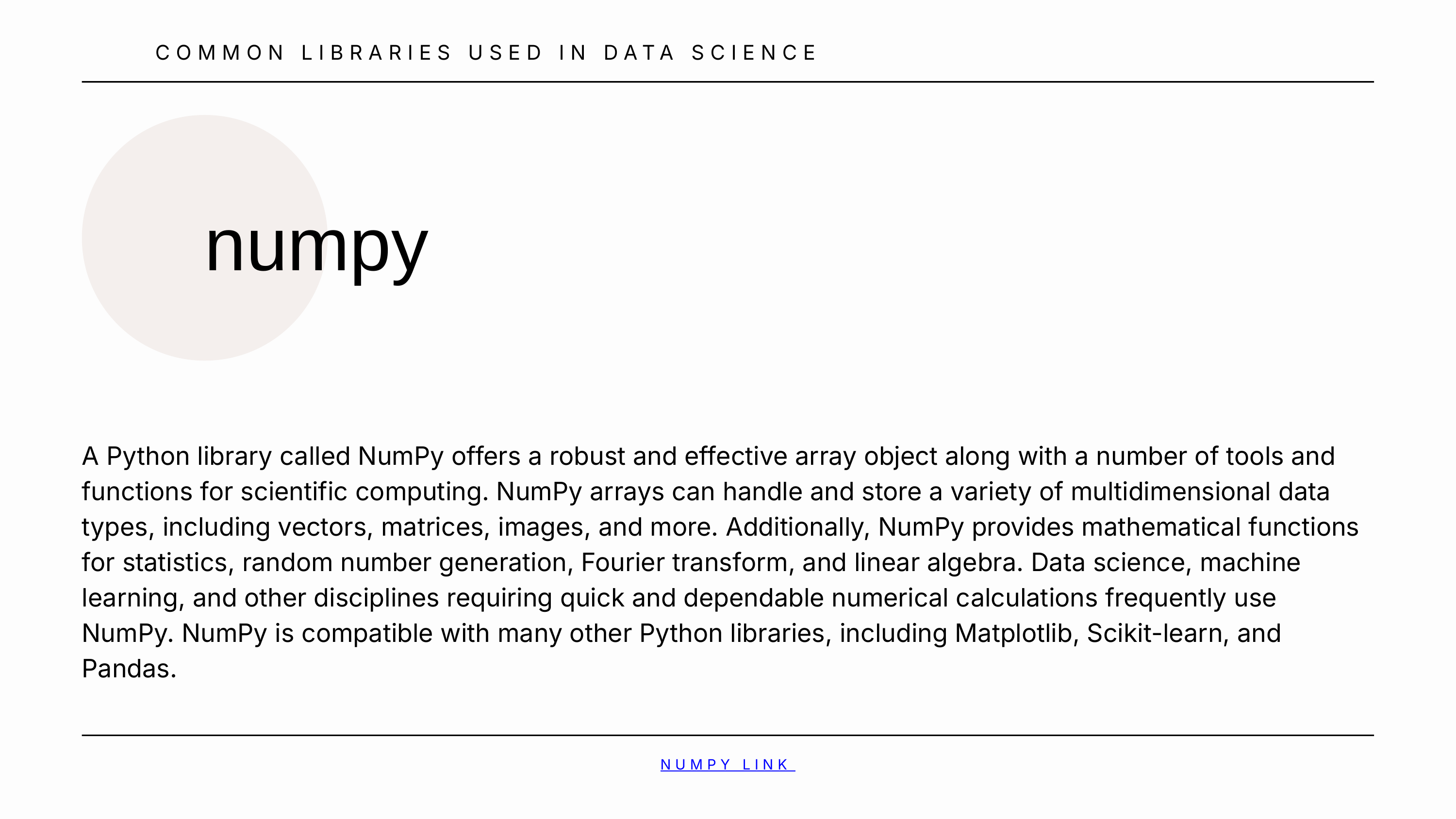

COMMON LIBRARIES USED IN DATA SCIENCE

numpy
A Python library called NumPy offers a robust and effective array object along with a number of tools and functions for scientific computing. NumPy arrays can handle and store a variety of multidimensional data types, including vectors, matrices, images, and more. Additionally, NumPy provides mathematical functions for statistics, random number generation, Fourier transform, and linear algebra. Data science, machine learning, and other disciplines requiring quick and dependable numerical calculations frequently use NumPy. NumPy is compatible with many other Python libraries, including Matplotlib, Scikit-learn, and Pandas.

NUMPY LINK